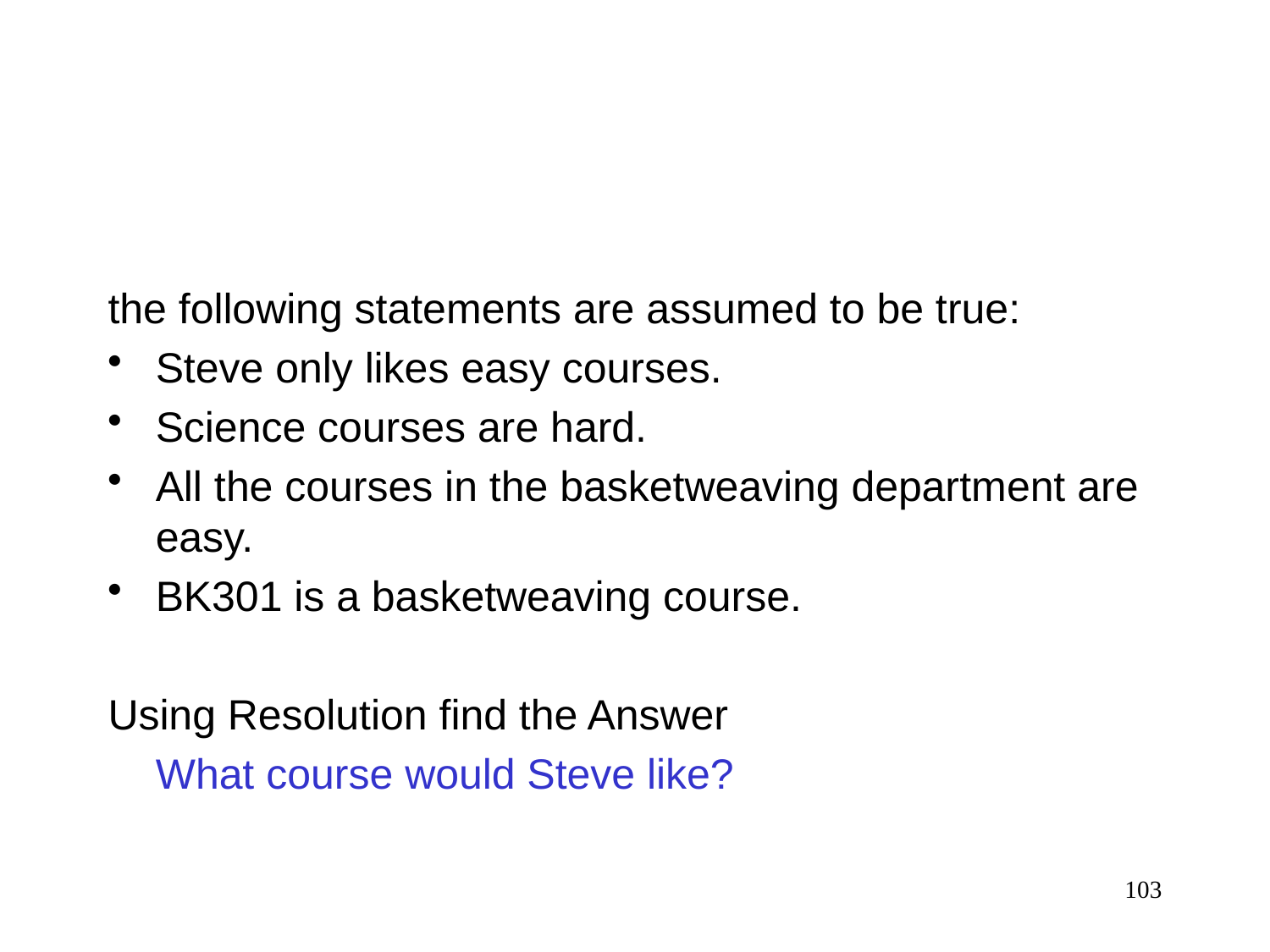

#
the following statements are assumed to be true:
Steve only likes easy courses.
Science courses are hard.
All the courses in the basketweaving department are easy.
BK301 is a basketweaving course.

Using Resolution find the Answer
	What course would Steve like?

103